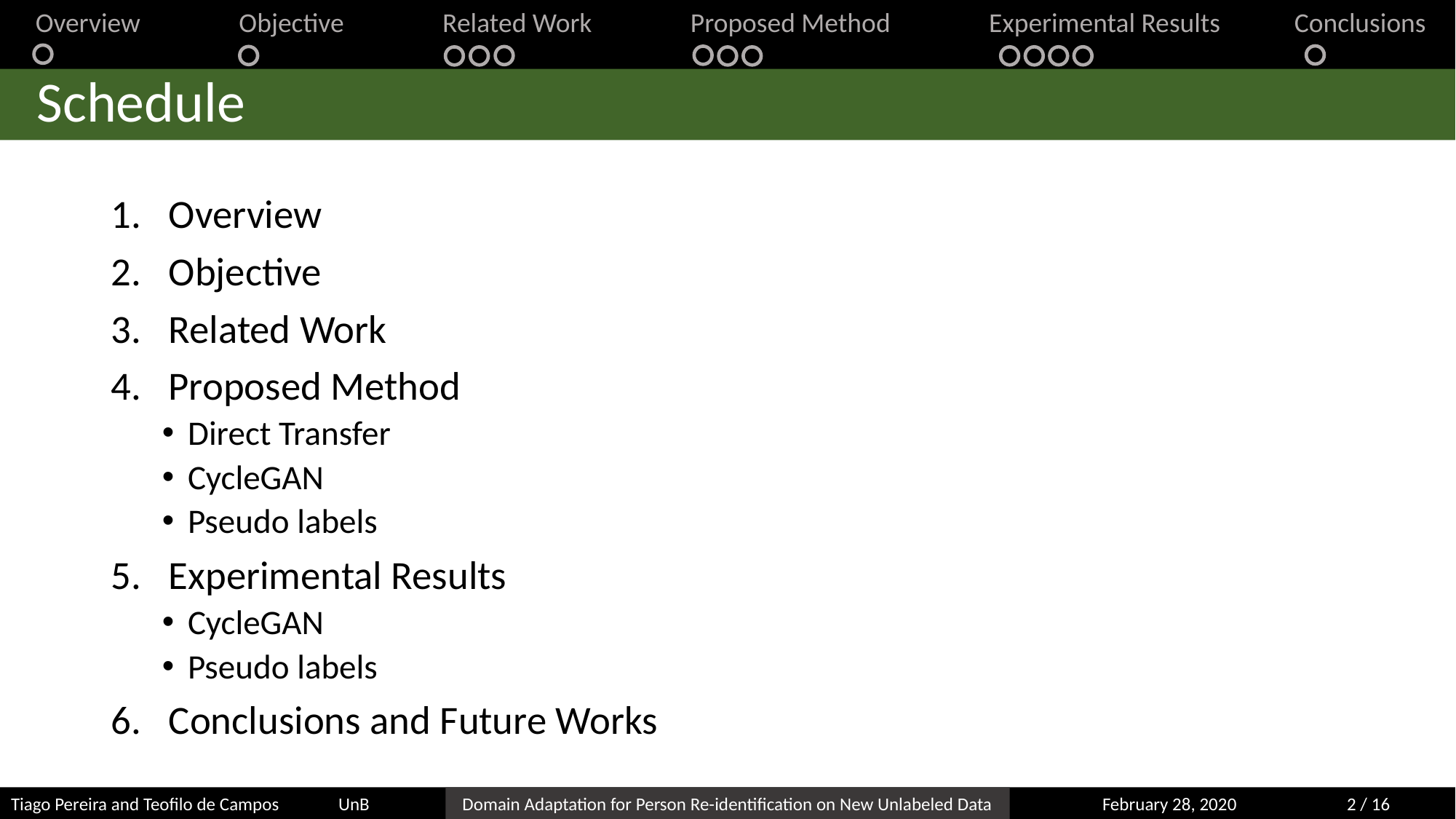

Overview                Objective                Related Work                Proposed Method                Experimental Results            Conclusions

# Schedule
Overview
Objective
Related Work
Proposed Method
Direct Transfer
CycleGAN
Pseudo labels
Experimental Results
CycleGAN
Pseudo labels
Conclusions and Future Works
Tiago Pereira and Teofilo de Campos	UnB							February 28, 2020
Domain Adaptation for Person Re-identification on New Unlabeled Data
2 / 16